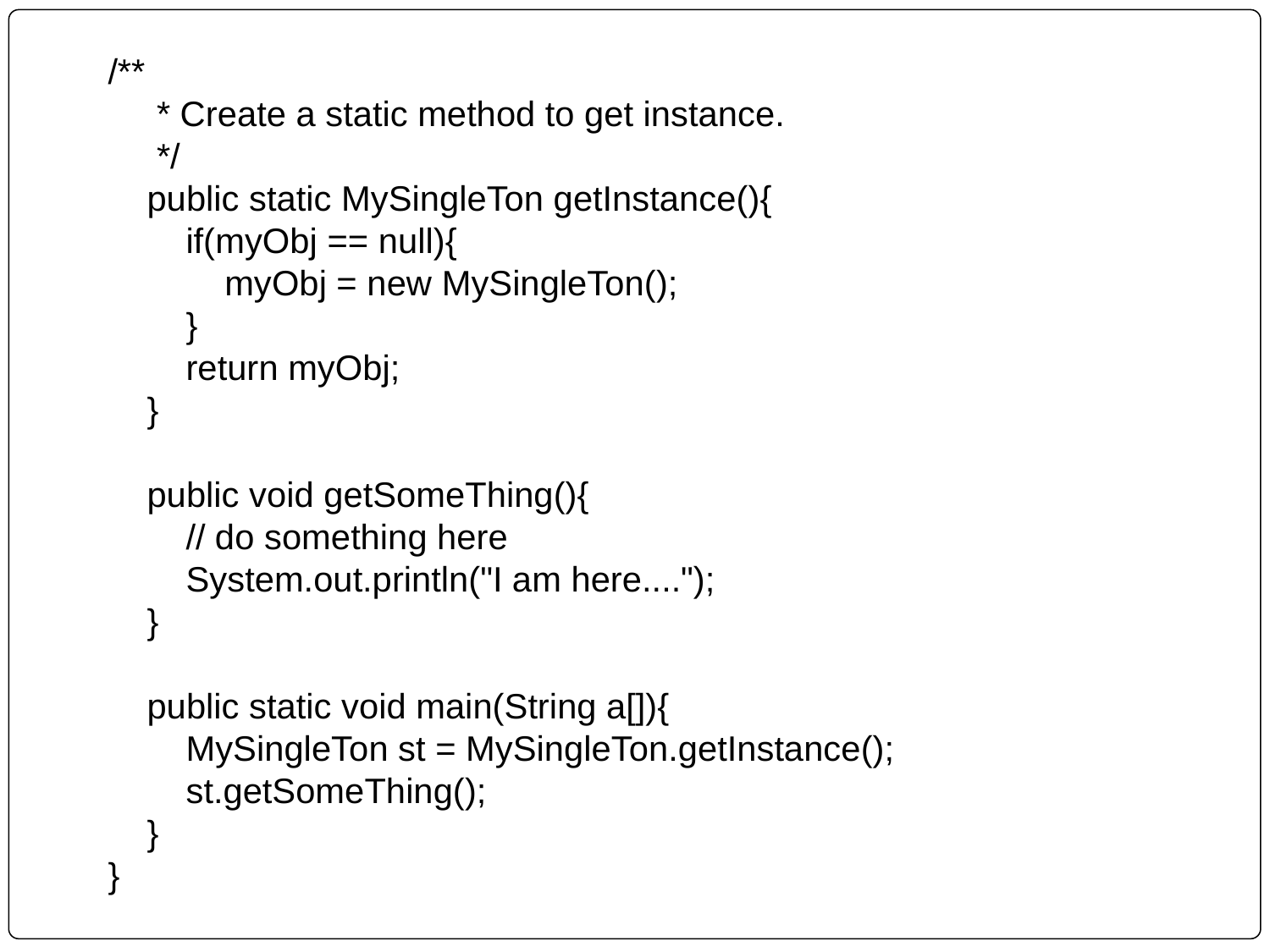

/**
     * Create a static method to get instance.
     */
    public static MySingleTon getInstance(){
        if(myObj == null){
            myObj = new MySingleTon();
        }
        return myObj;
    }

    public void getSomeThing(){
        // do something here
        System.out.println("I am here....");
    }

    public static void main(String a[]){
        MySingleTon st = MySingleTon.getInstance();
        st.getSomeThing();
    }
}